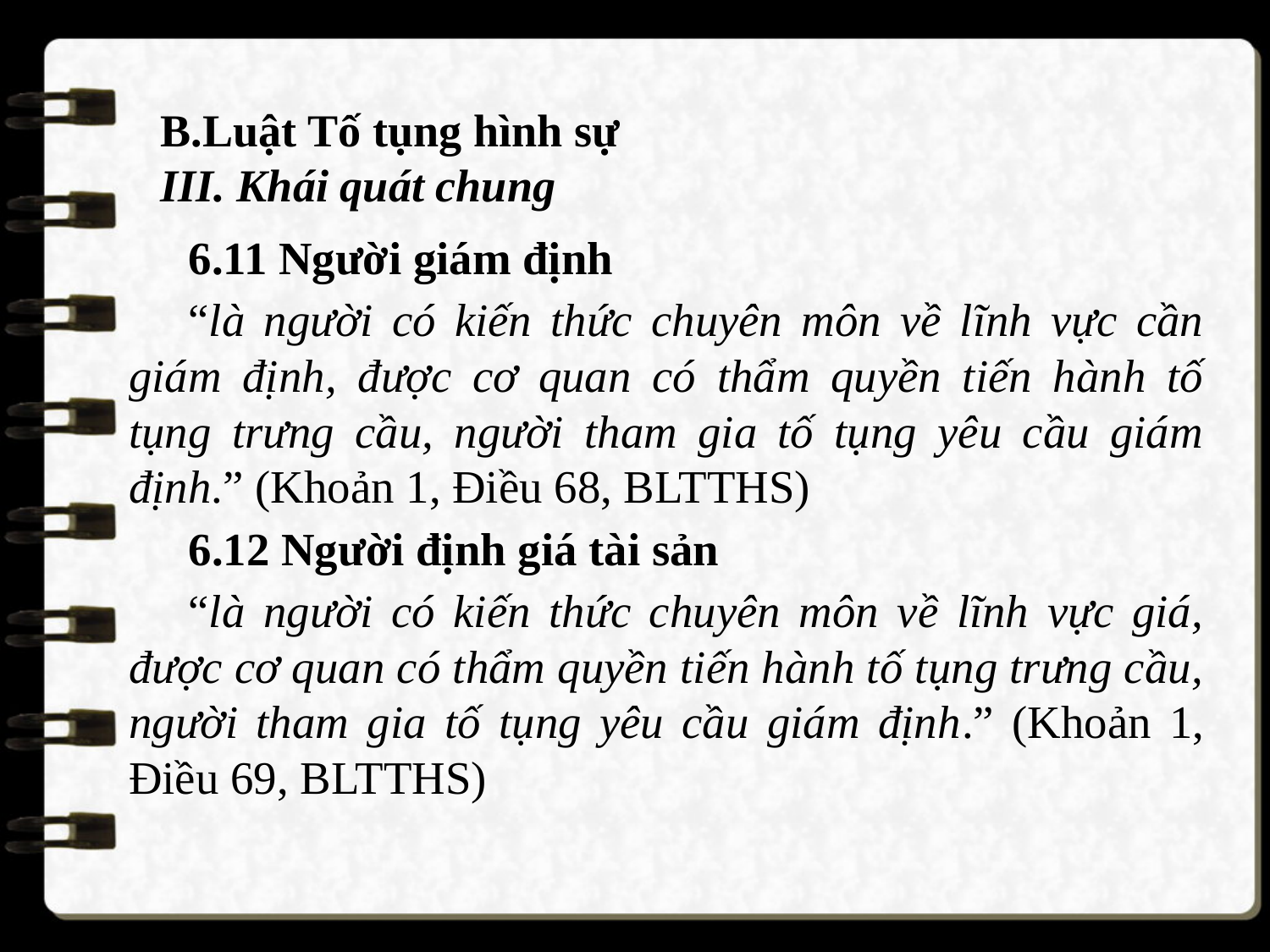

B.Luật Tố tụng hình sự
III. Khái quát chung

6.11 Người giám định
“là người có kiến thức chuyên môn về lĩnh vực cần giám định, được cơ quan có thẩm quyền tiến hành tố tụng trưng cầu, người tham gia tố tụng yêu cầu giám định.” (Khoản 1, Điều 68, BLTTHS)
6.12 Người định giá tài sản
“là người có kiến thức chuyên môn về lĩnh vực giá, được cơ quan có thẩm quyền tiến hành tố tụng trưng cầu, người tham gia tố tụng yêu cầu giám định.” (Khoản 1, Điều 69, BLTTHS)